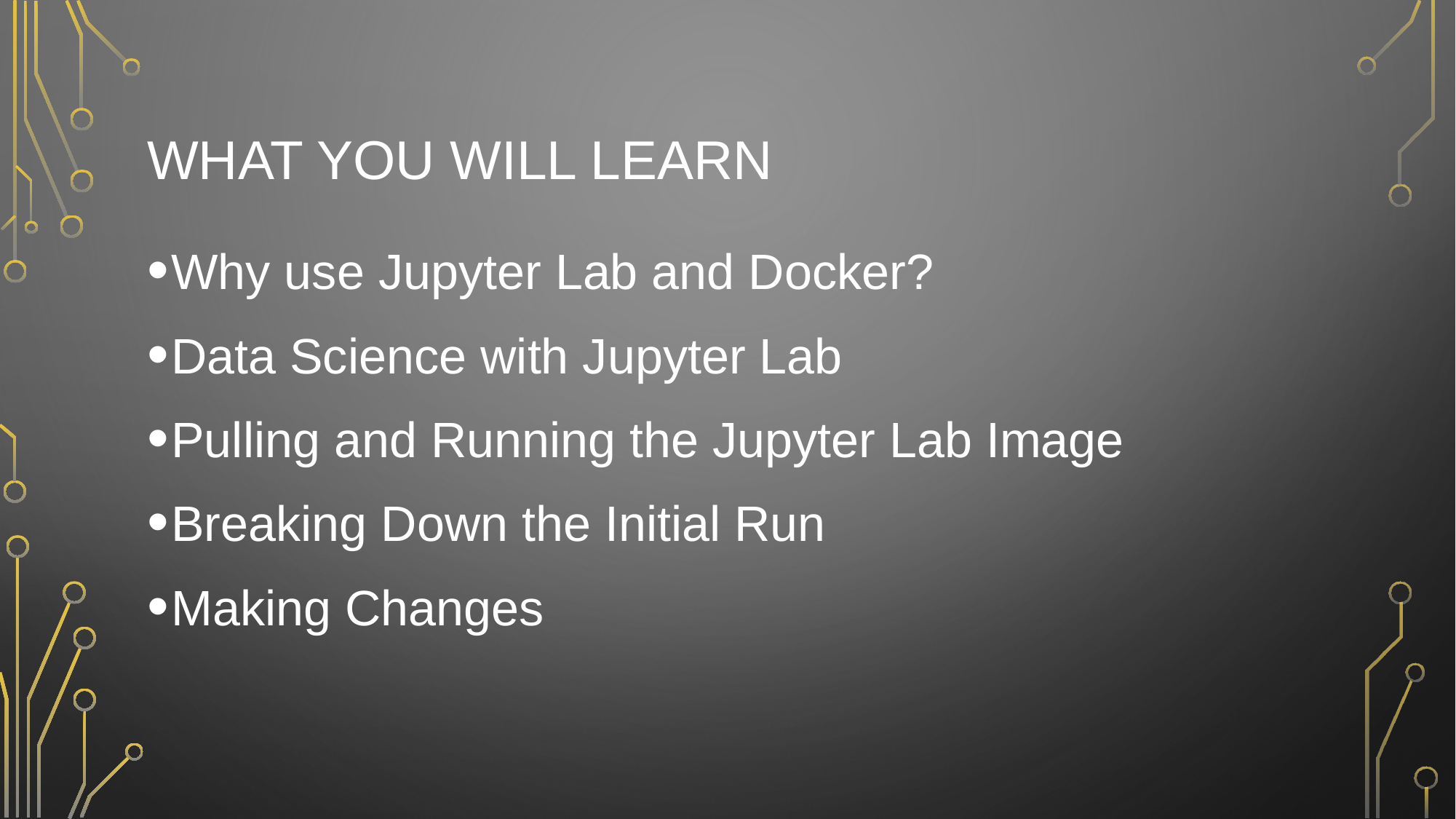

# What you will learn
Why use Jupyter Lab and Docker?
Data Science with Jupyter Lab
Pulling and Running the Jupyter Lab Image
Breaking Down the Initial Run
Making Changes